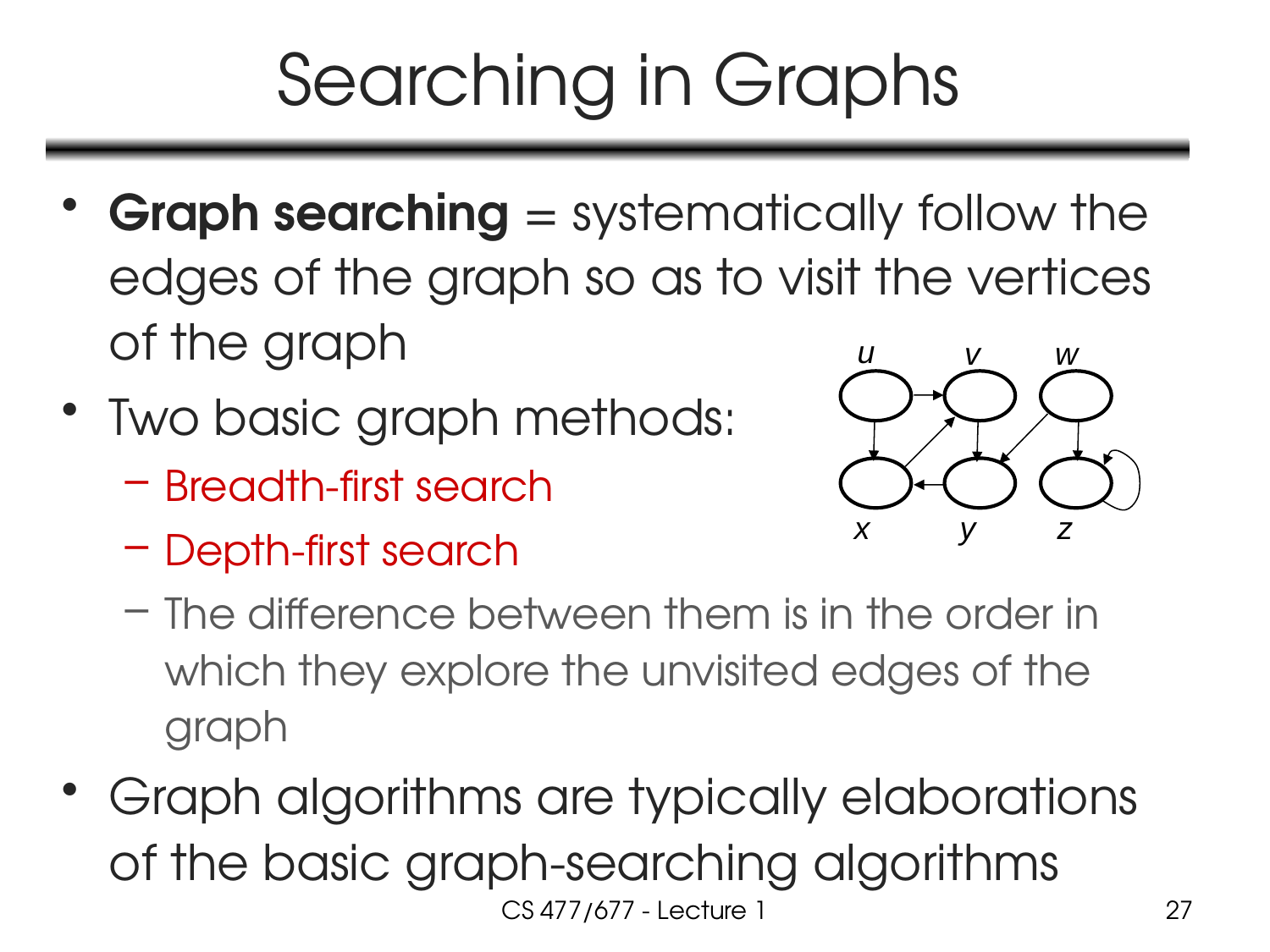

# Searching in Graphs
Graph searching = systematically follow the edges of the graph so as to visit the vertices of the graph
Two basic graph methods:
Breadth-first search
Depth-first search
The difference between them is in the order in which they explore the unvisited edges of the graph
Graph algorithms are typically elaborations of the basic graph-searching algorithms
u
v
w

x
y
z
CS 477/677 - Lecture 1
27